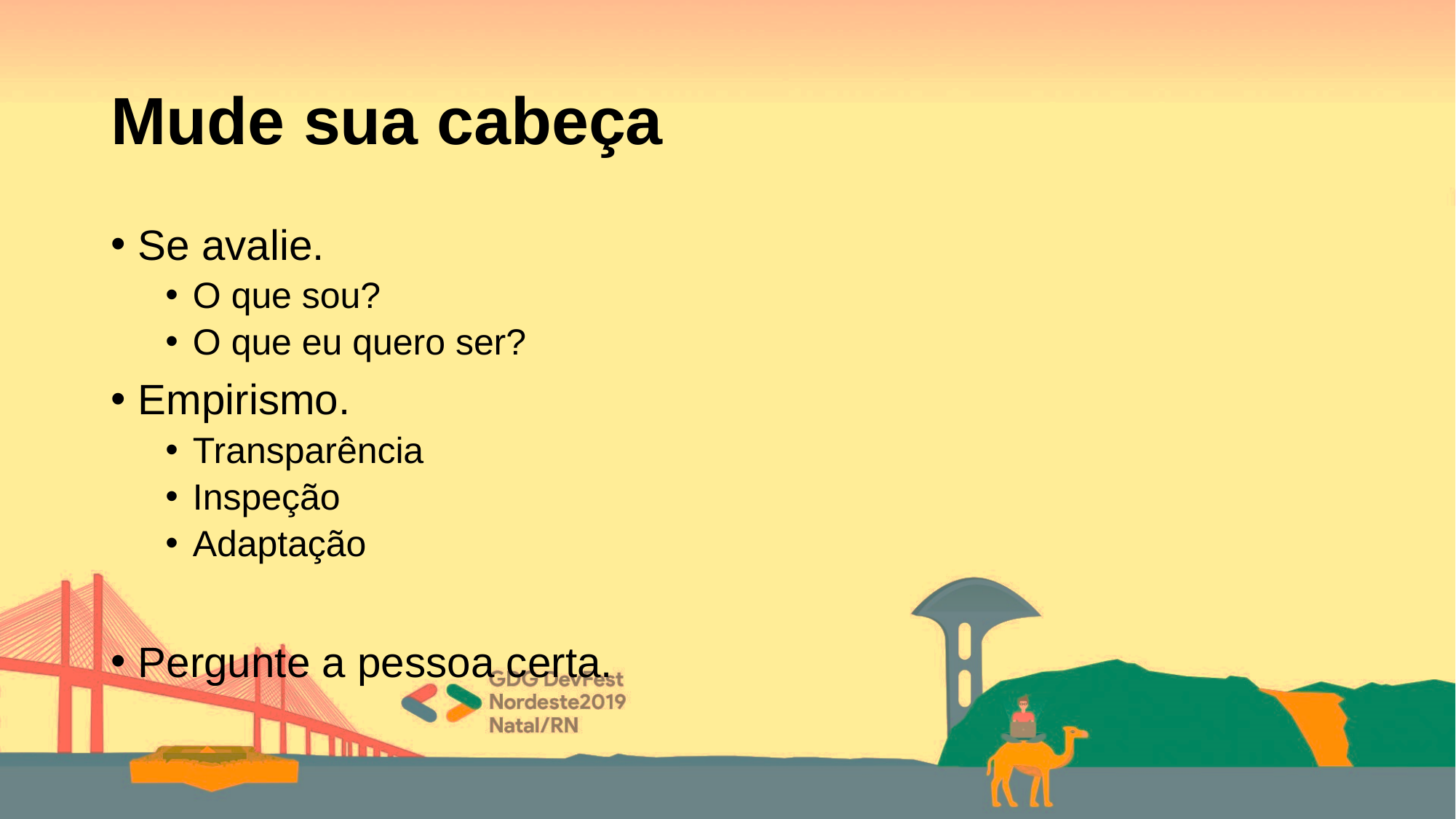

# Mude sua cabeça
Se avalie.
O que sou?
O que eu quero ser?
Empirismo.
Transparência
Inspeção
Adaptação

Pergunte a pessoa certa.